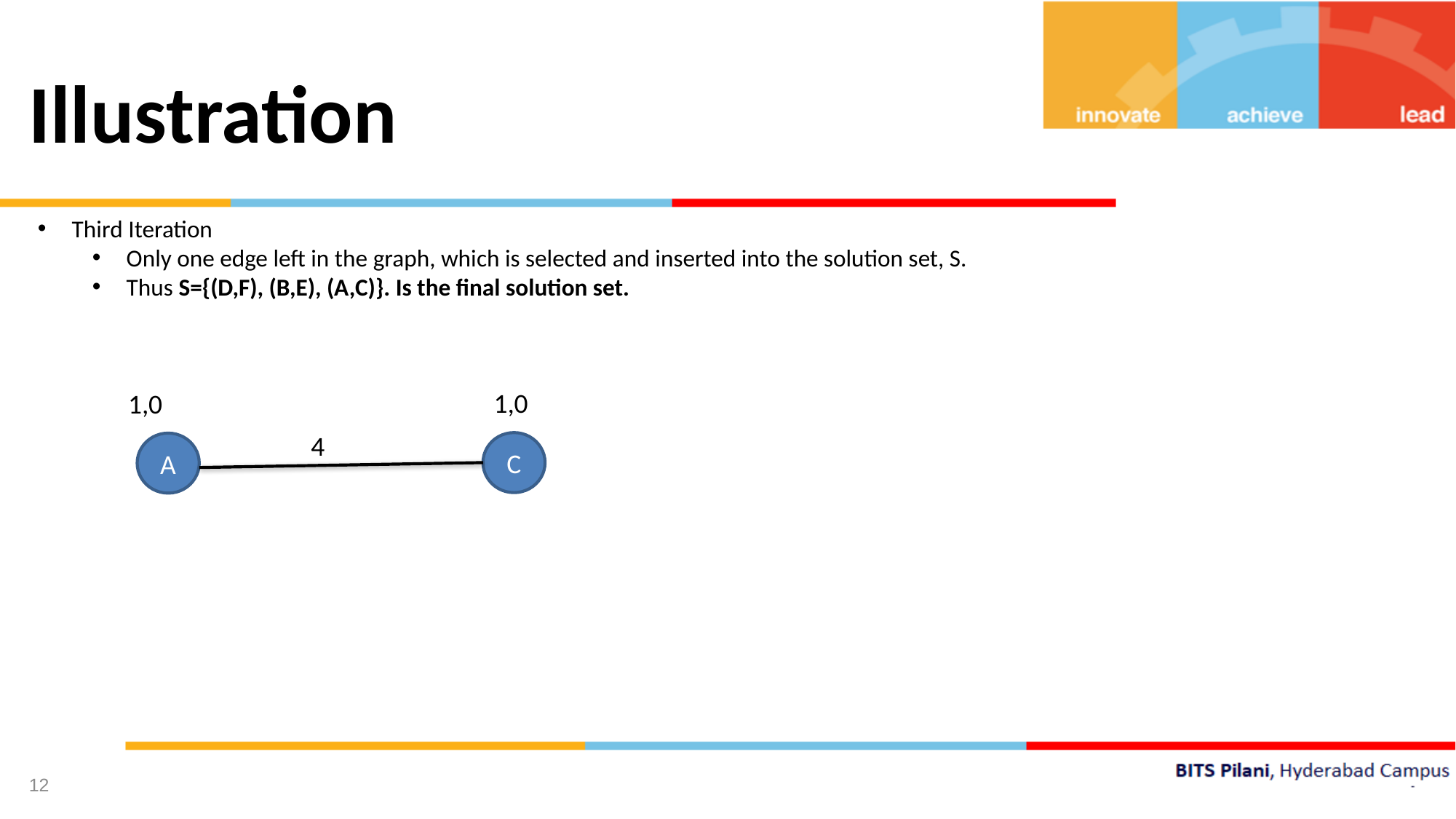

Illustration
Third Iteration
Only one edge left in the graph, which is selected and inserted into the solution set, S.
Thus S={(D,F), (B,E), (A,C)}. Is the final solution set.

1,0
1,0
4
C
A
12